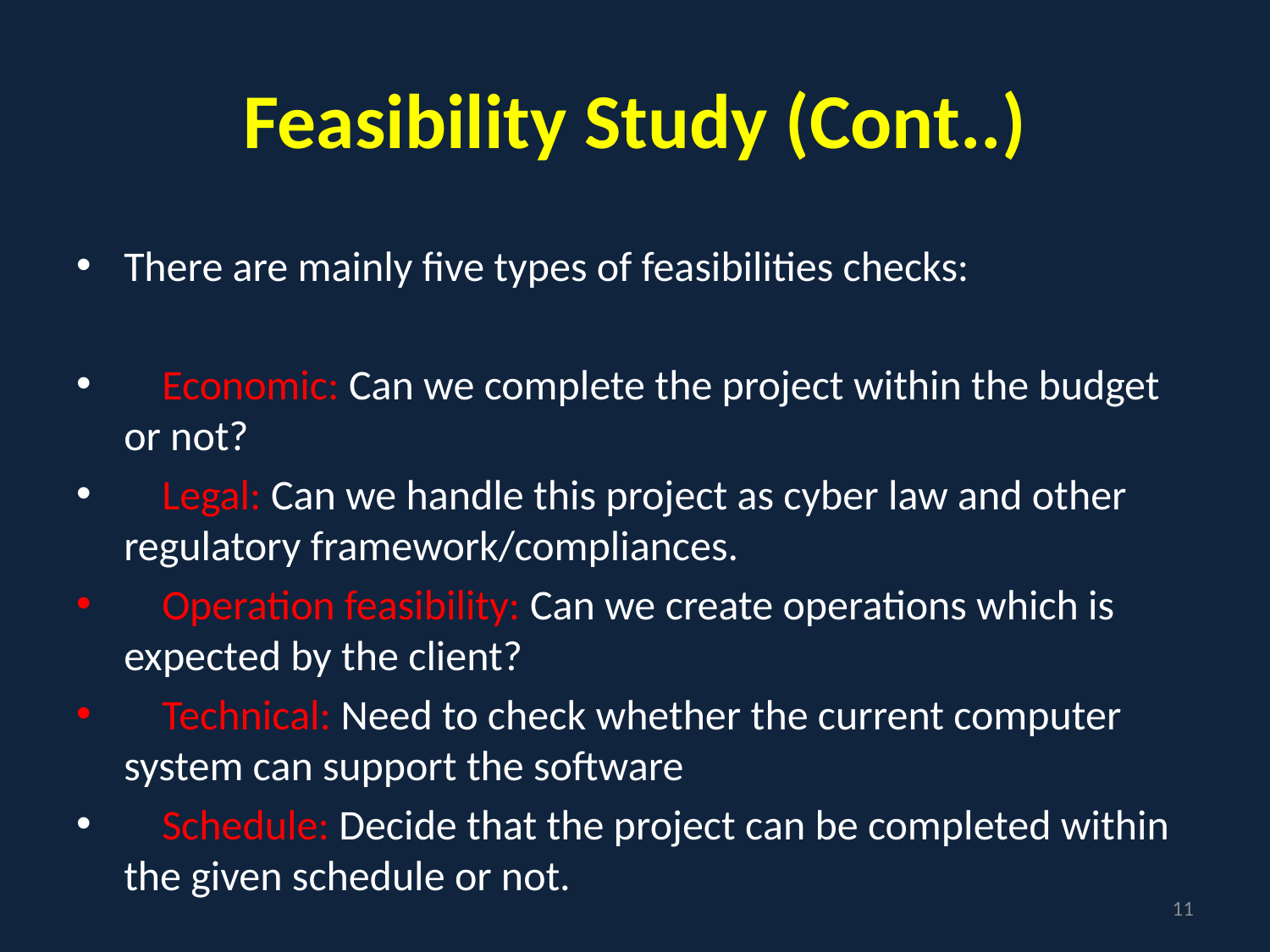

# Feasibility Study (Cont..)
There are mainly five types of feasibilities checks:

    Economic: Can we complete the project within the budget or not?
    Legal: Can we handle this project as cyber law and other regulatory framework/compliances.
    Operation feasibility: Can we create operations which is expected by the client?
    Technical: Need to check whether the current computer system can support the software
    Schedule: Decide that the project can be completed within the given schedule or not.
11